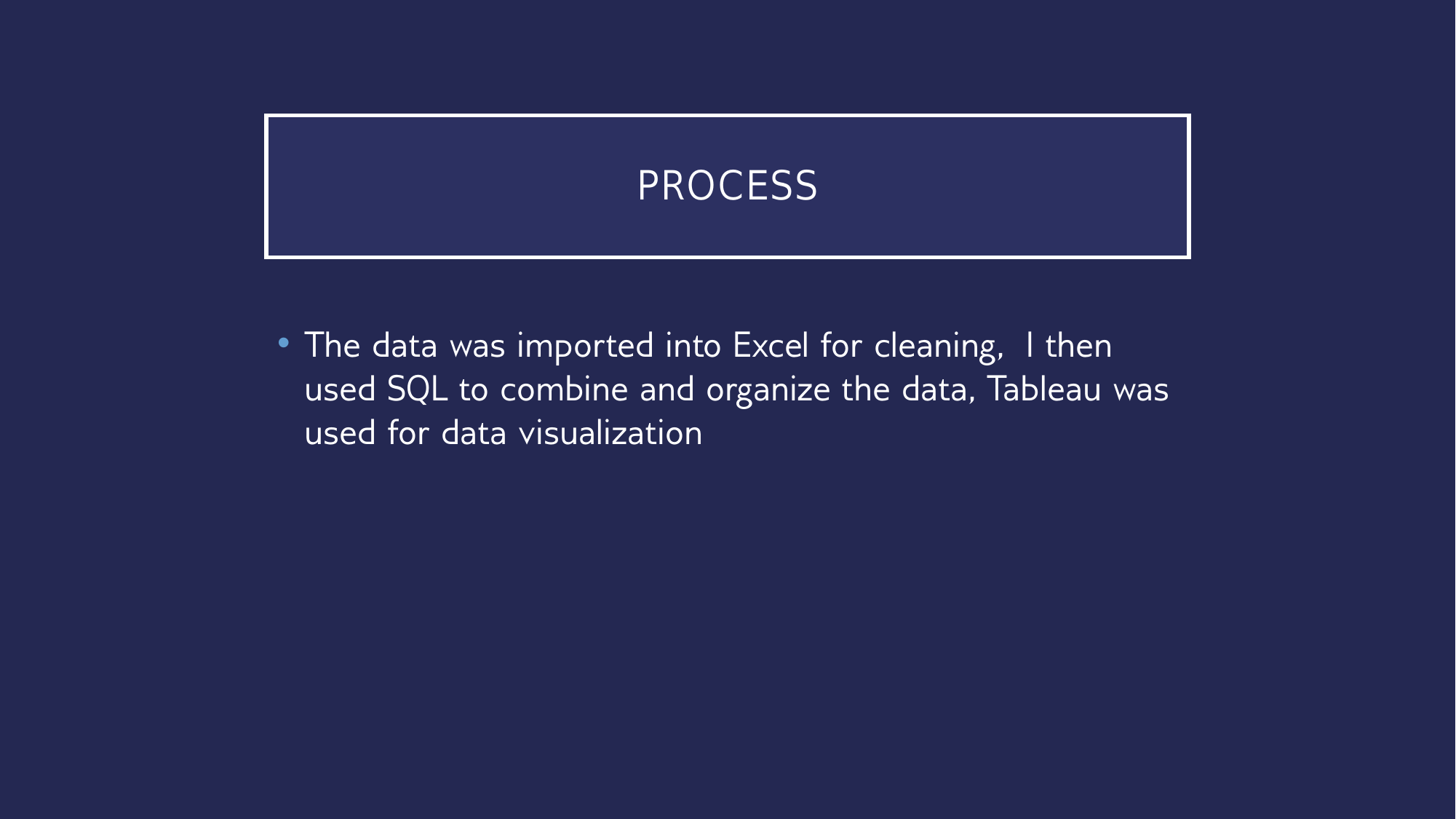

# process
The data was imported into Excel for cleaning,  I then used SQL to combine and organize the data, Tableau was used for data visualization